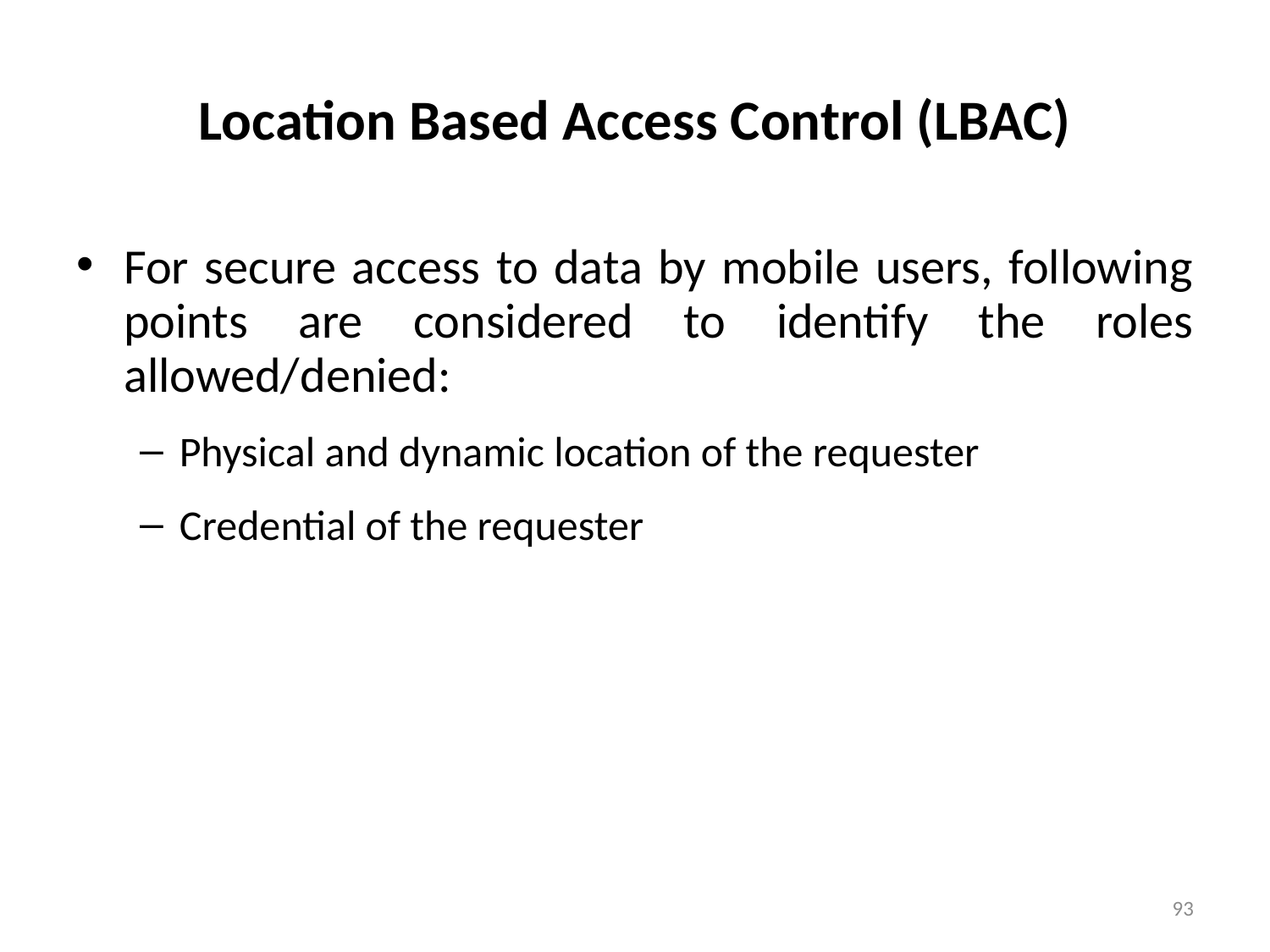

# Location Based Access Control (LBAC)
For secure access to data by mobile users, following points are considered to identify the roles allowed/denied:
Physical and dynamic location of the requester
Credential of the requester
93